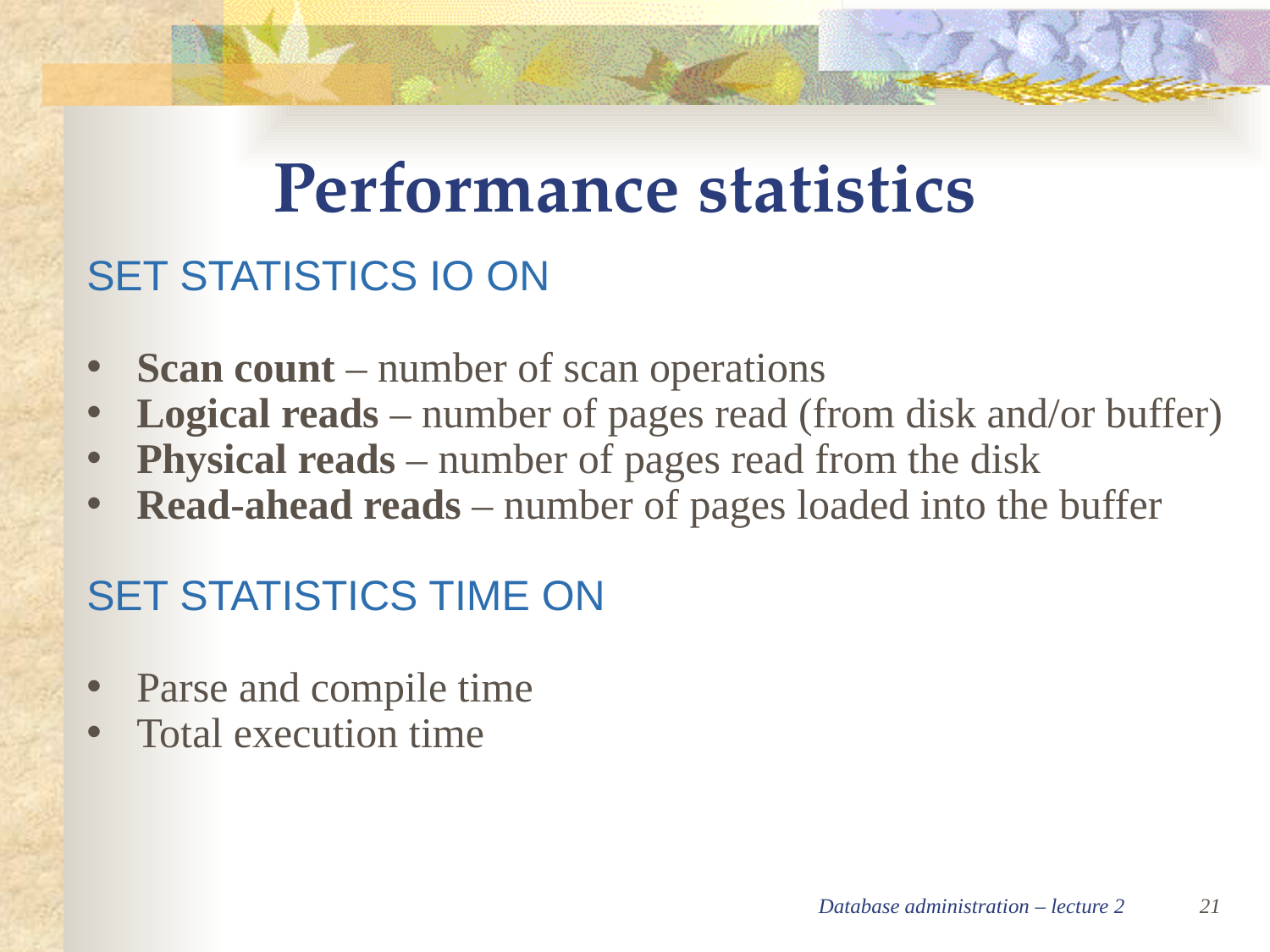

Performance statistics
SET STATISTICS IO ON

Scan count – number of scan operations
Logical reads – number of pages read (from disk and/or buffer)
Physical reads – number of pages read from the disk
Read-ahead reads – number of pages loaded into the buffer

SET STATISTICS TIME ON

Parse and compile time
Total execution time